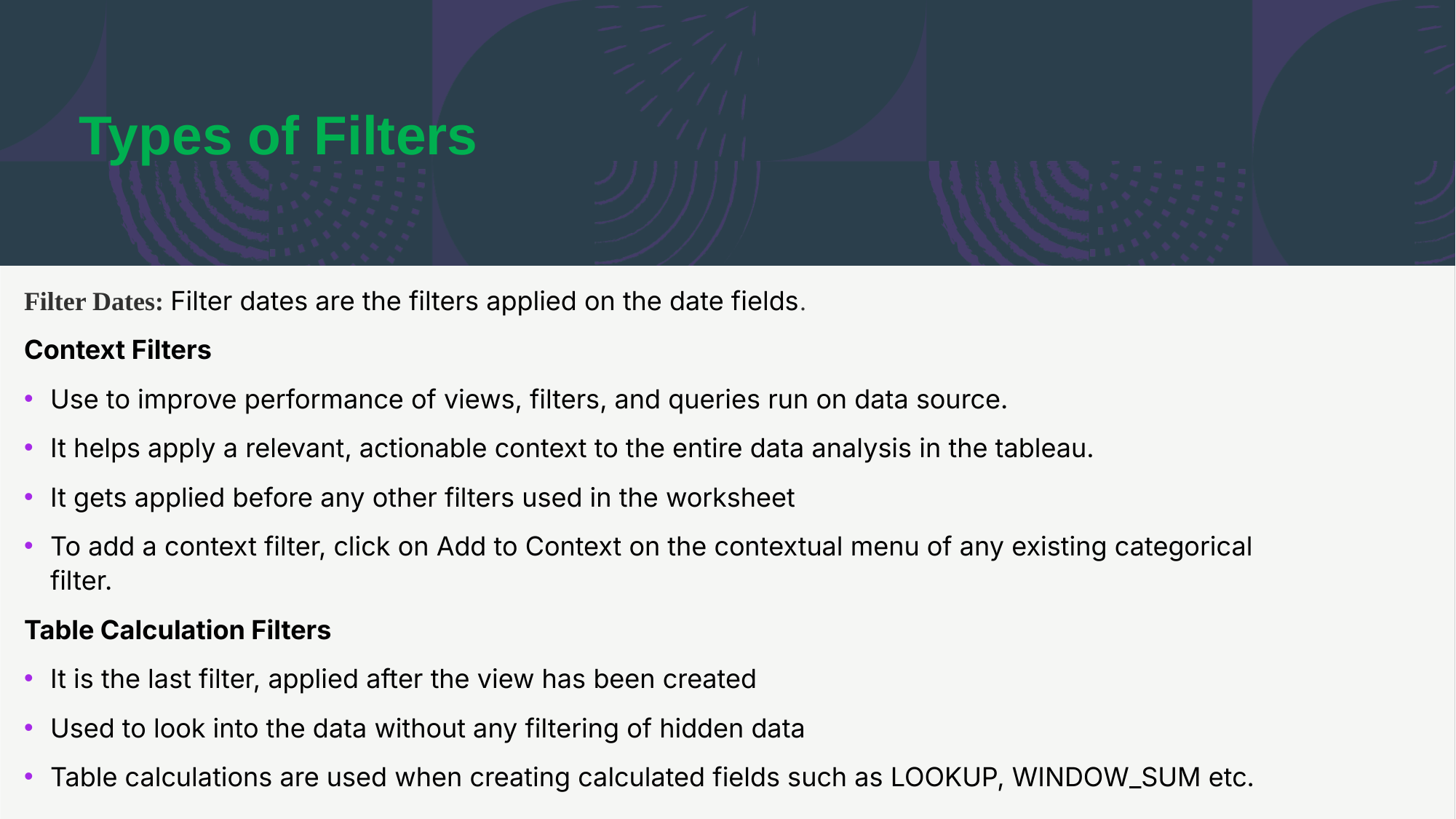

Types of Filters
Filter Dates: Filter dates are the filters applied on the date fields.
Context Filters
Use to improve performance of views, filters, and queries run on data source.
It helps apply a relevant, actionable context to the entire data analysis in the tableau.
It gets applied before any other filters used in the worksheet
To add a context filter, click on Add to Context on the contextual menu of any existing categorical filter.
Table Calculation Filters
It is the last filter, applied after the view has been created
Used to look into the data without any filtering of hidden data
Table calculations are used when creating calculated fields such as LOOKUP, WINDOW_SUM etc.